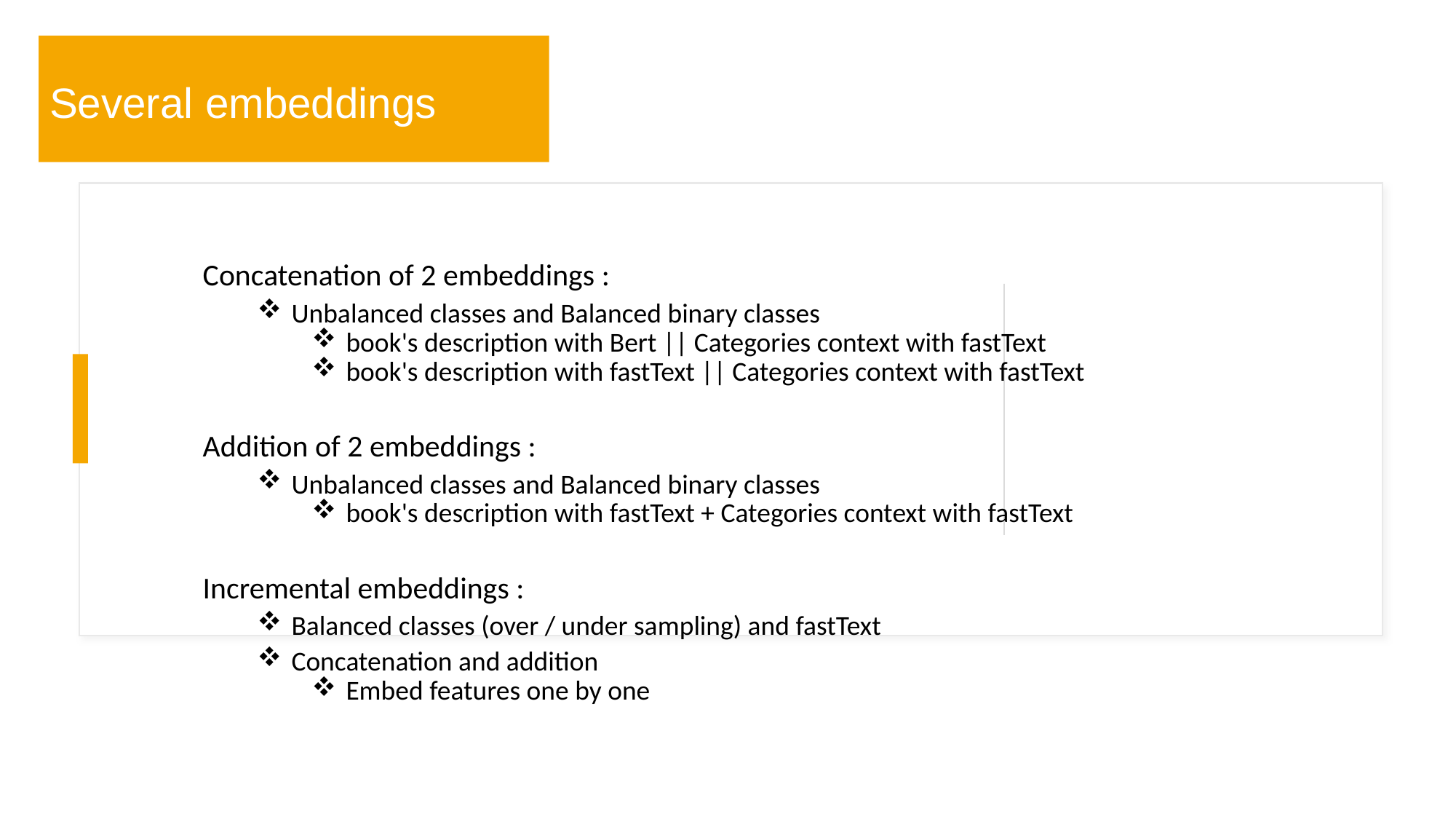

Several embeddings
Concatenation of 2 embeddings :
Unbalanced classes and Balanced binary classes
book's description with Bert || Categories context with fastText
book's description with fastText || Categories context with fastText

Addition of 2 embeddings :
Unbalanced classes and Balanced binary classes
book's description with fastText + Categories context with fastText

Incremental embeddings :
Balanced classes (over / under sampling) and fastText
Concatenation and addition
Embed features one by one